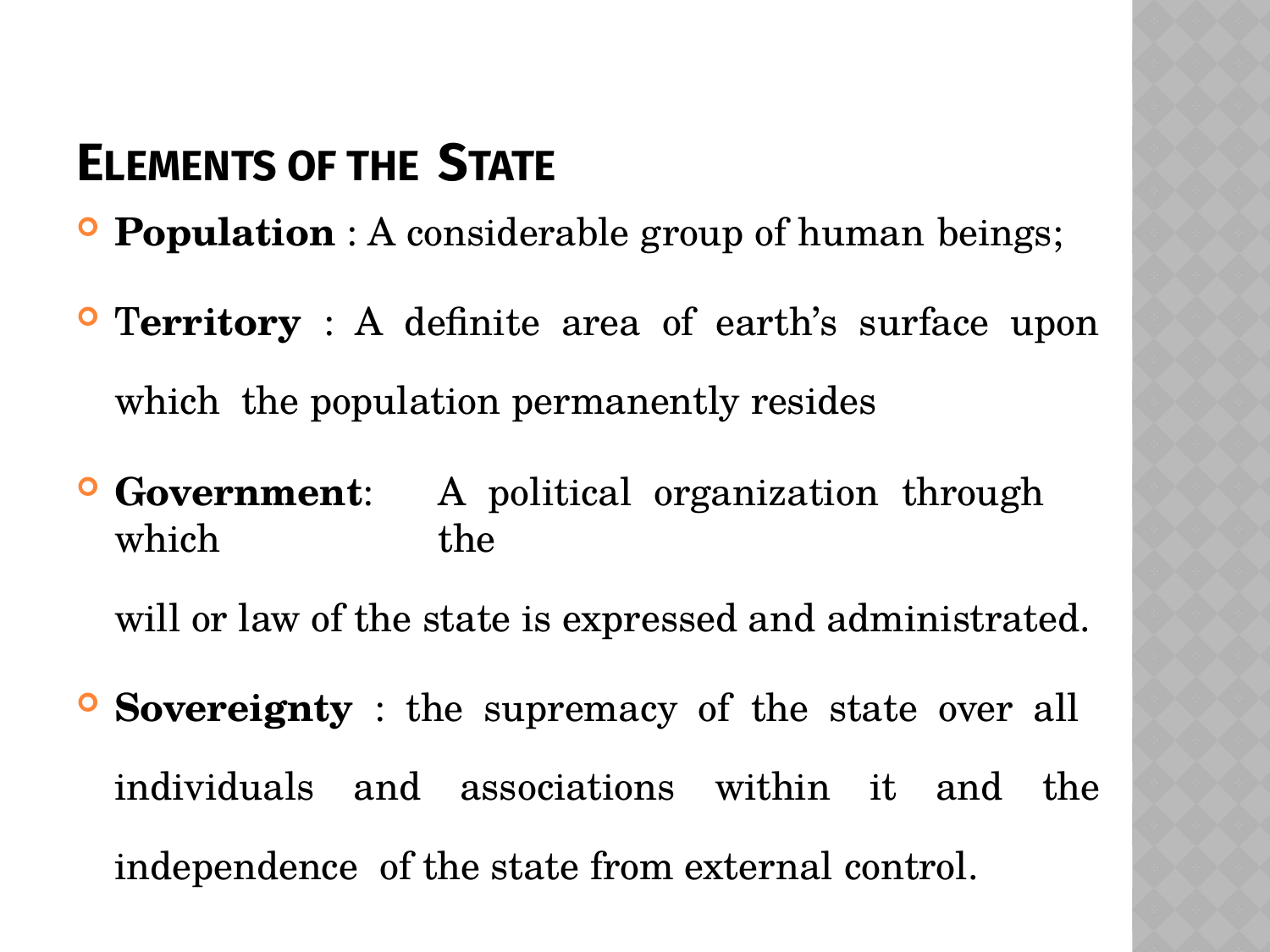

# ELEMENTS OF THE STATE
Population : A considerable group of human beings;
Territory : A definite area of earth’s surface upon which  the population permanently resides

Government:	A	political	organization	through	which	the
will or law of the state is expressed and administrated.
Sovereignty : the supremacy of the state over all  individuals and associations within it and the independence  of the state from external control.